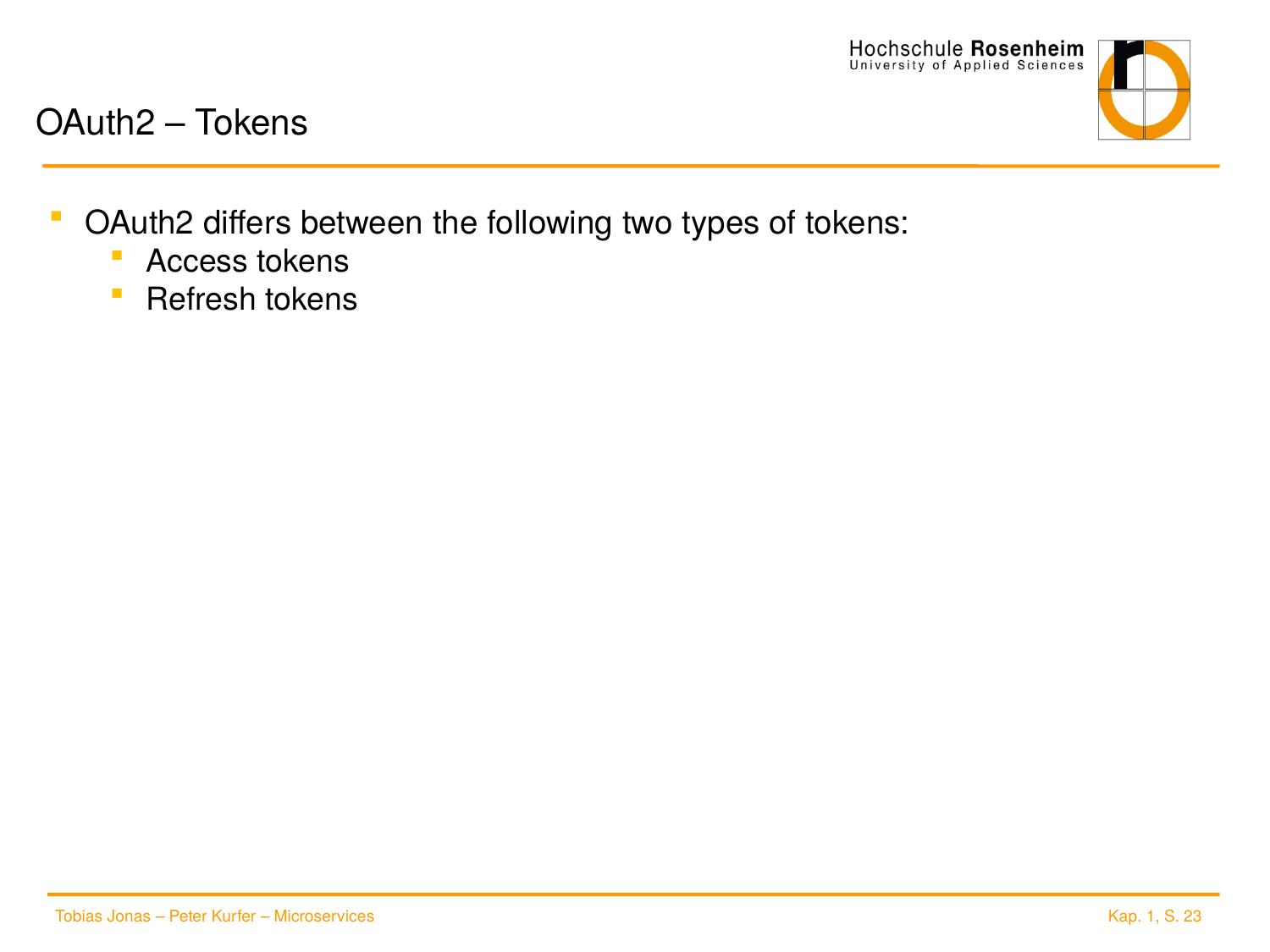

# OAuth2 – Tokens
OAuth2 differs between the following two types of tokens:
Access tokens
Refresh tokens